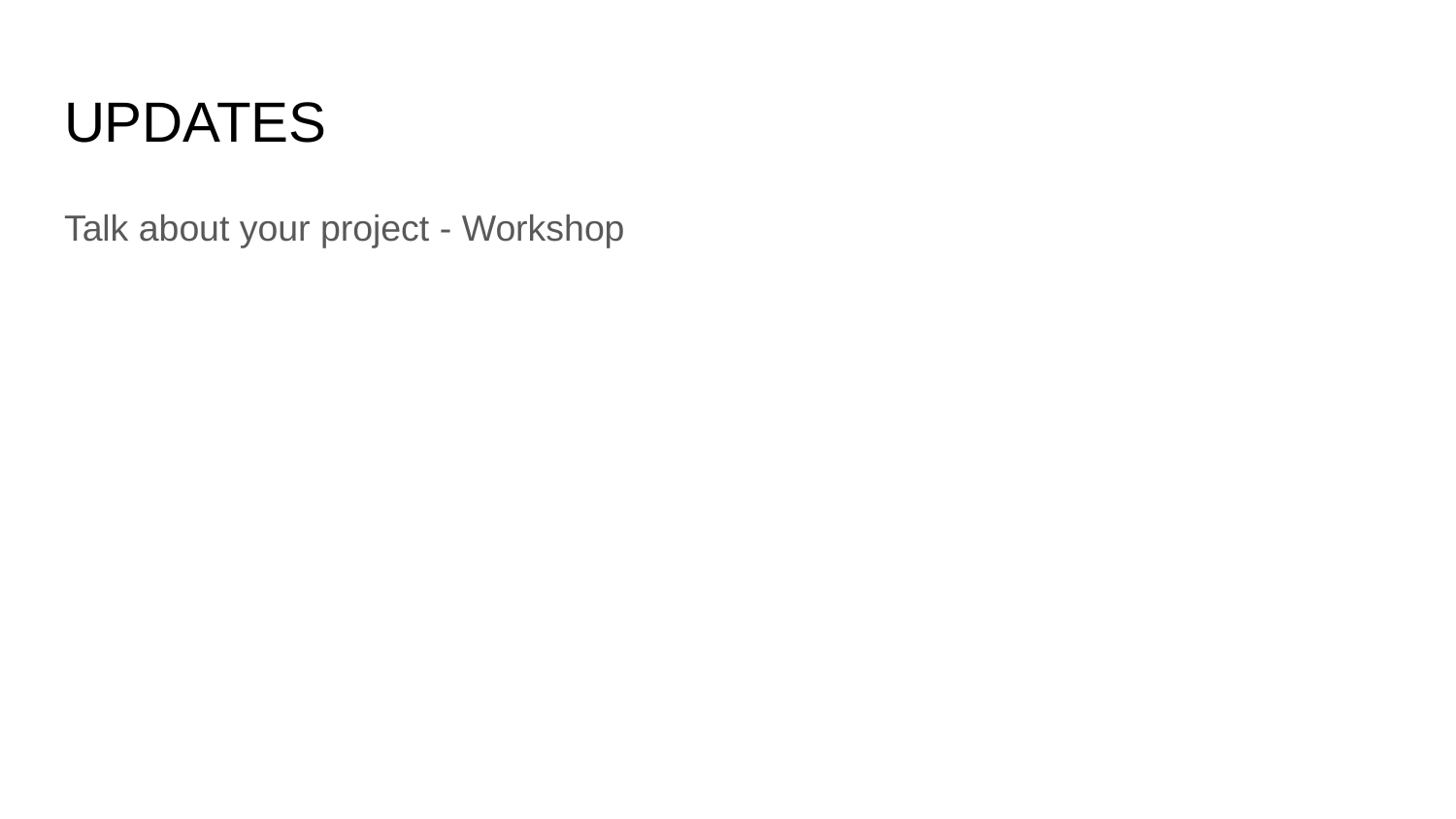

# UPDATES
Talk about your project - Workshop